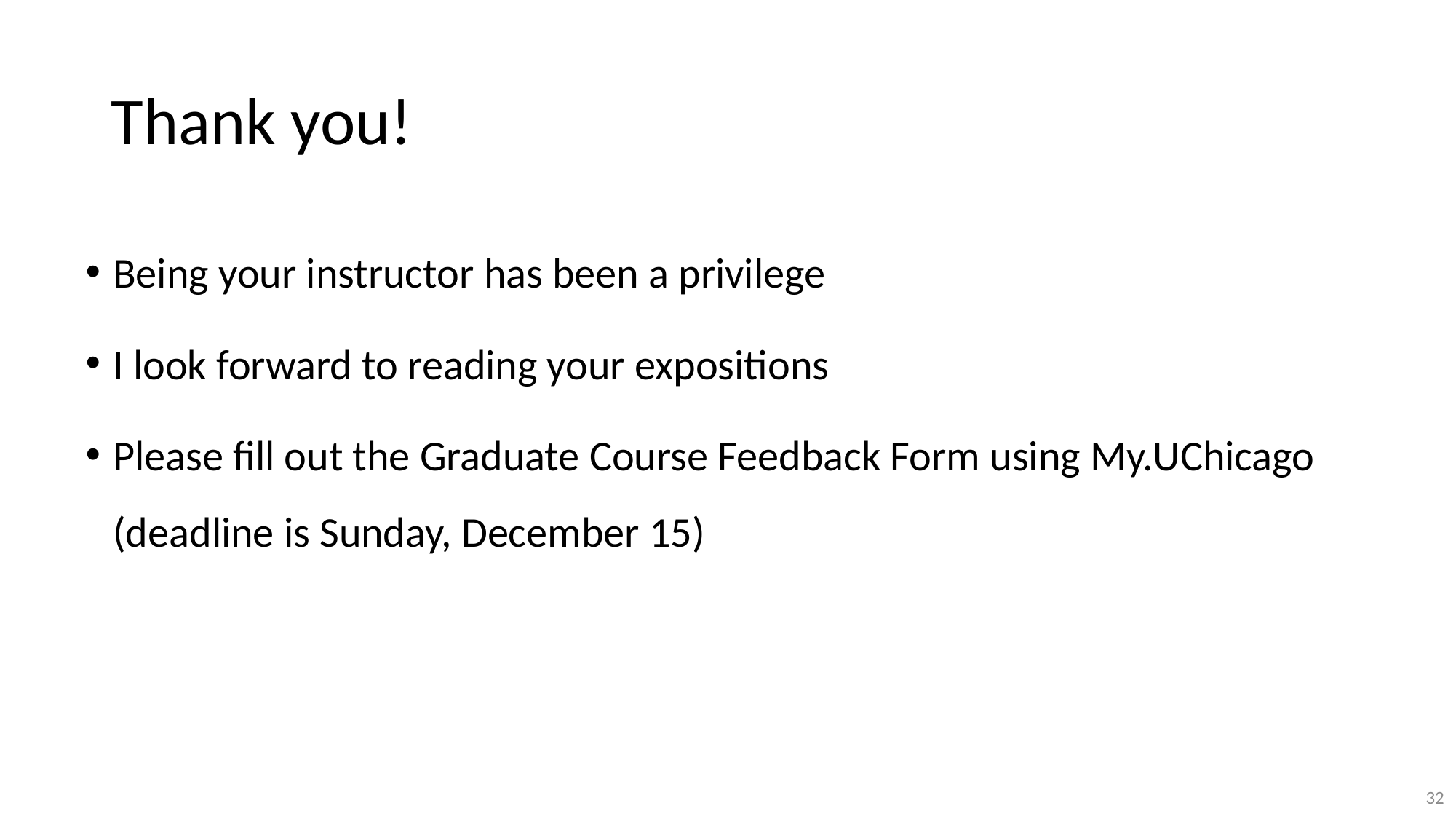

# Thank you!
Being your instructor has been a privilege
I look forward to reading your expositions
Please fill out the Graduate Course Feedback Form using My.UChicago (deadline is Sunday, December 15)
32